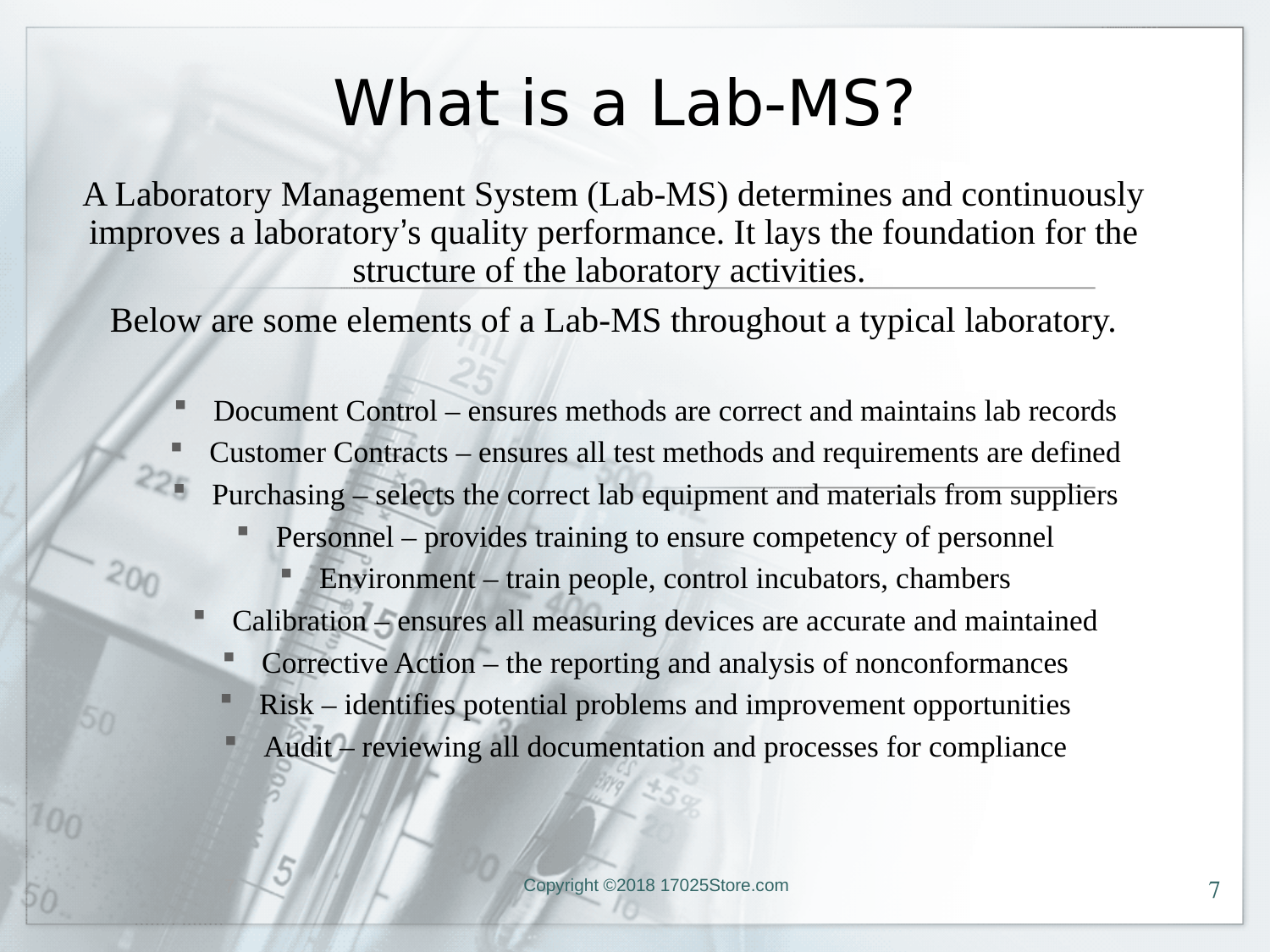

What is a Lab-MS?
A Laboratory Management System (Lab-MS) determines and continuously improves a laboratory’s quality performance. It lays the foundation for the structure of the laboratory activities.
Below are some elements of a Lab-MS throughout a typical laboratory.

Document Control – ensures methods are correct and maintains lab records
Customer Contracts – ensures all test methods and requirements are defined
Purchasing – selects the correct lab equipment and materials from suppliers
Personnel – provides training to ensure competency of personnel
Environment – train people, control incubators, chambers
Calibration – ensures all measuring devices are accurate and maintained
Corrective Action – the reporting and analysis of nonconformances
Risk – identifies potential problems and improvement opportunities
Audit – reviewing all documentation and processes for compliance

7
Copyright ©2018 17025Store.com
7